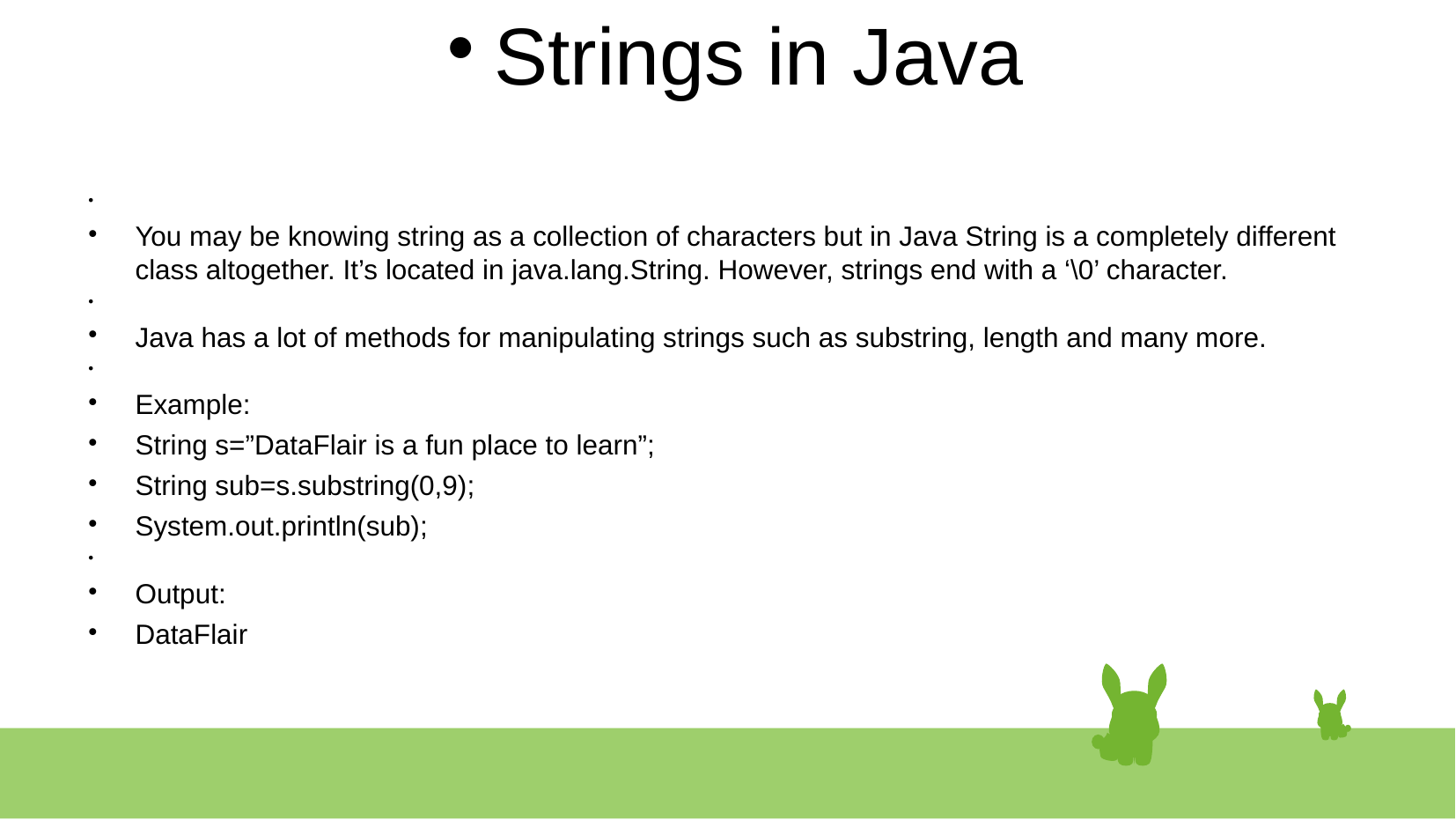

# Strings in Java

You may be knowing string as a collection of characters but in Java String is a completely different class altogether. It’s located in java.lang.String. However, strings end with a ‘\0’ character.

Java has a lot of methods for manipulating strings such as substring, length and many more.

Example:
String s=”DataFlair is a fun place to learn”;
String sub=s.substring(0,9);
System.out.println(sub);

Output:
DataFlair